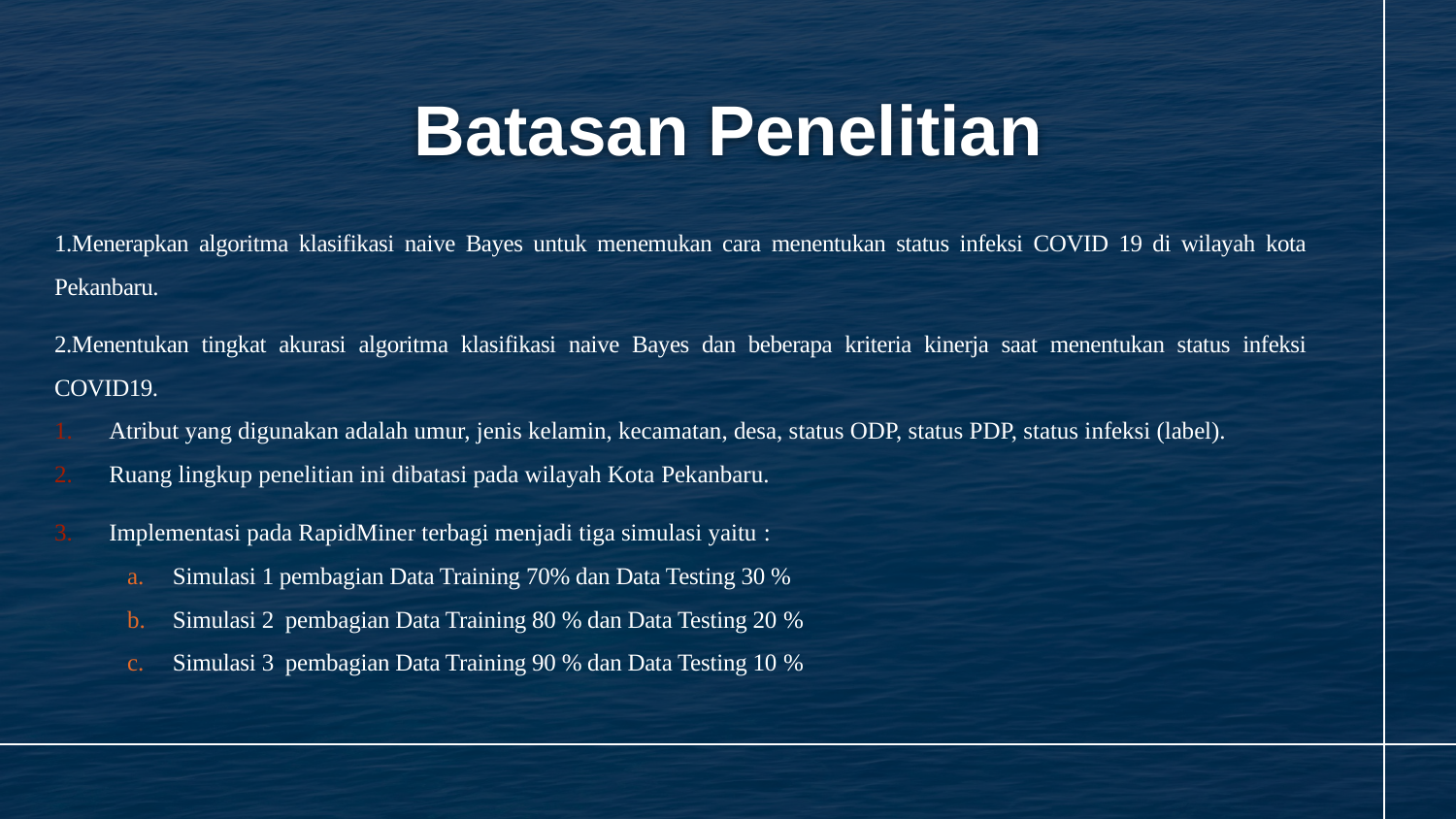

# Batasan Penelitian
1.Menerapkan algoritma klasifikasi naive Bayes untuk menemukan cara menentukan status infeksi COVID 19 di wilayah kota Pekanbaru.
2.Menentukan tingkat akurasi algoritma klasifikasi naive Bayes dan beberapa kriteria kinerja saat menentukan status infeksi COVID19.
Atribut yang digunakan adalah umur, jenis kelamin, kecamatan, desa, status ODP, status PDP, status infeksi (label).
Ruang lingkup penelitian ini dibatasi pada wilayah Kota Pekanbaru.
Implementasi pada RapidMiner terbagi menjadi tiga simulasi yaitu :
Simulasi 1 pembagian Data Training 70% dan Data Testing 30 %
Simulasi 2  pembagian Data Training 80 % dan Data Testing 20 %
Simulasi 3  pembagian Data Training 90 % dan Data Testing 10 %